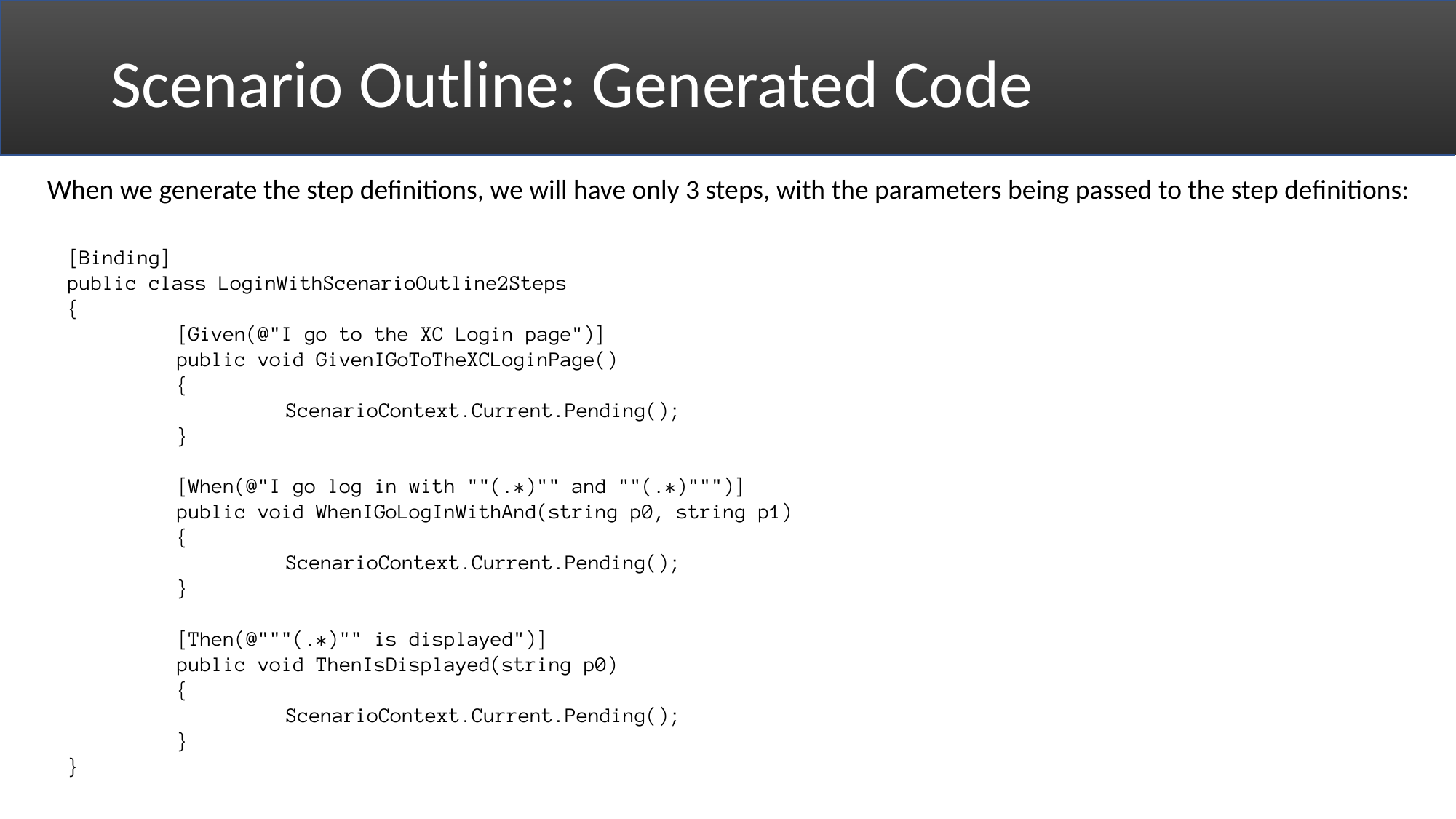

# Scenario Outline: Generated Code
When we generate the step definitions, we will have only 3 steps, with the parameters being passed to the step definitions:
[Binding]
public class LoginWithScenarioOutline2Steps
{
	[Given(@"I go to the XC Login page")]
	public void GivenIGoToTheXCLoginPage()
	{
		ScenarioContext.Current.Pending();
	}

	[When(@"I go log in with ""(.*)"" and ""(.*)""")]
	public void WhenIGoLogInWithAnd(string p0, string p1)
	{
		ScenarioContext.Current.Pending();
	}

	[Then(@"""(.*)"" is displayed")]
	public void ThenIsDisplayed(string p0)
	{
		ScenarioContext.Current.Pending();
	}
}